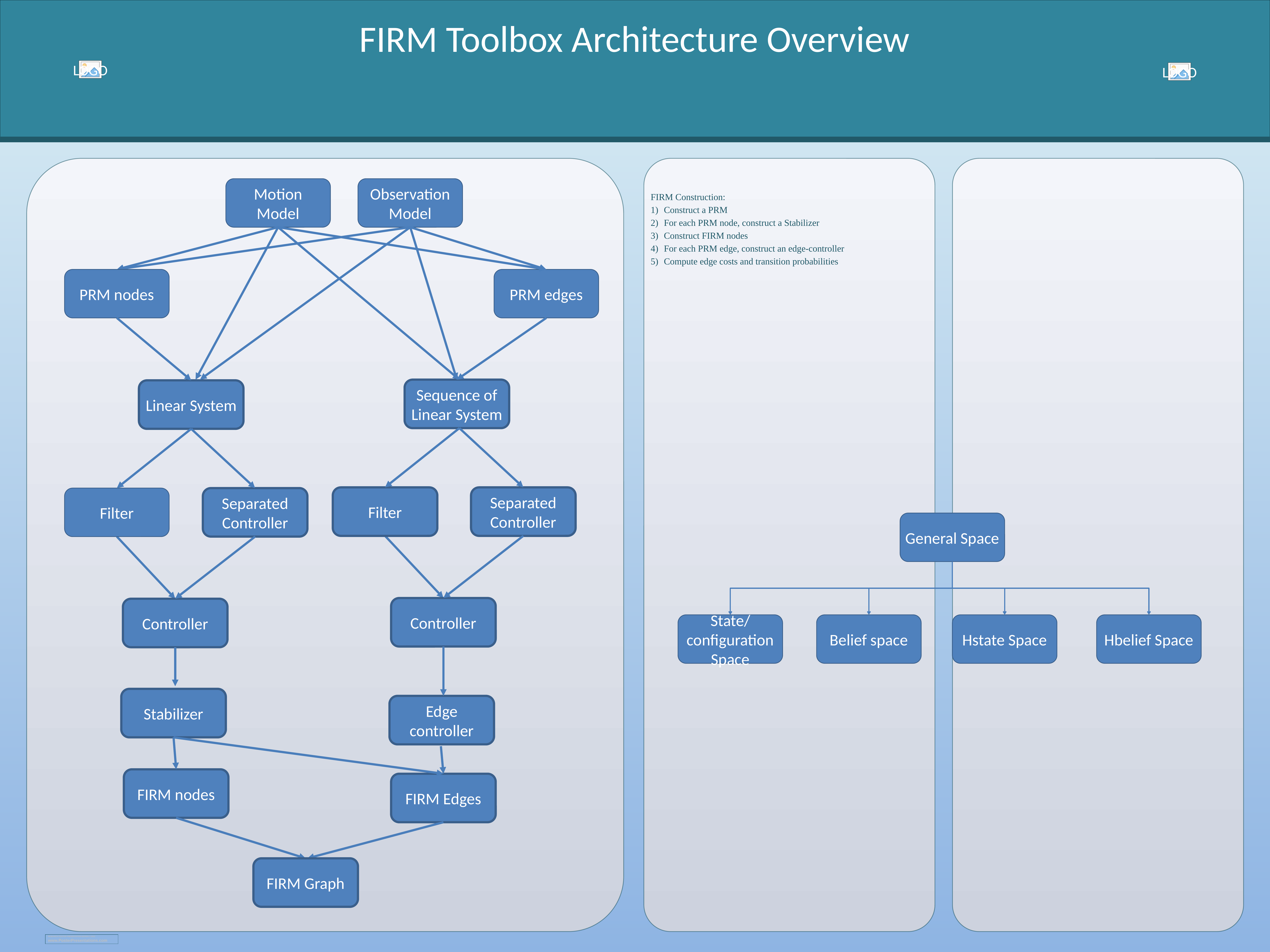

FIRM Toolbox Architecture Overview

Motion Model
Observation Model
FIRM Construction:
Construct a PRM
For each PRM node, construct a Stabilizer
Construct FIRM nodes
For each PRM edge, construct an edge-controller
Compute edge costs and transition probabilities

PRM nodes
PRM edges
Sequence of Linear System
Linear System

Filter
Separated Controller
Filter
Separated Controller
General Space

Controller
Controller

State/configuration Space
Belief space
Hbelief Space
Hstate Space
Stabilizer
Edge controller

FIRM nodes
FIRM Edges
FIRM Graph